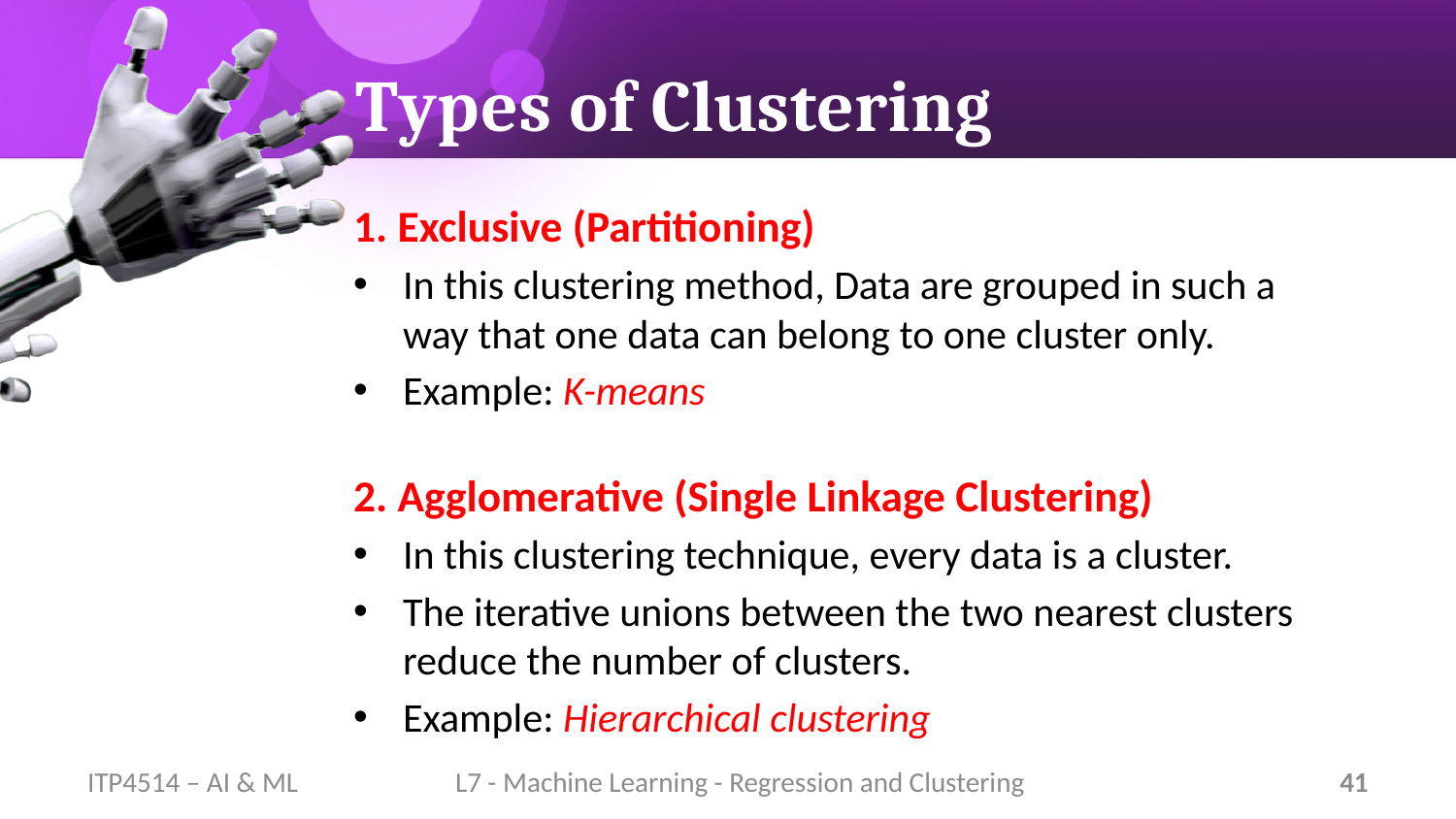

# Types of Clustering
1. Exclusive (Partitioning)
In this clustering method, Data are grouped in such a way that one data can belong to one cluster only.
Example: K-means

2. Agglomerative (Single Linkage Clustering)
In this clustering technique, every data is a cluster.
The iterative unions between the two nearest clusters reduce the number of clusters.
Example: Hierarchical clustering
ITP4514 – AI & ML
L7 - Machine Learning - Regression and Clustering
41